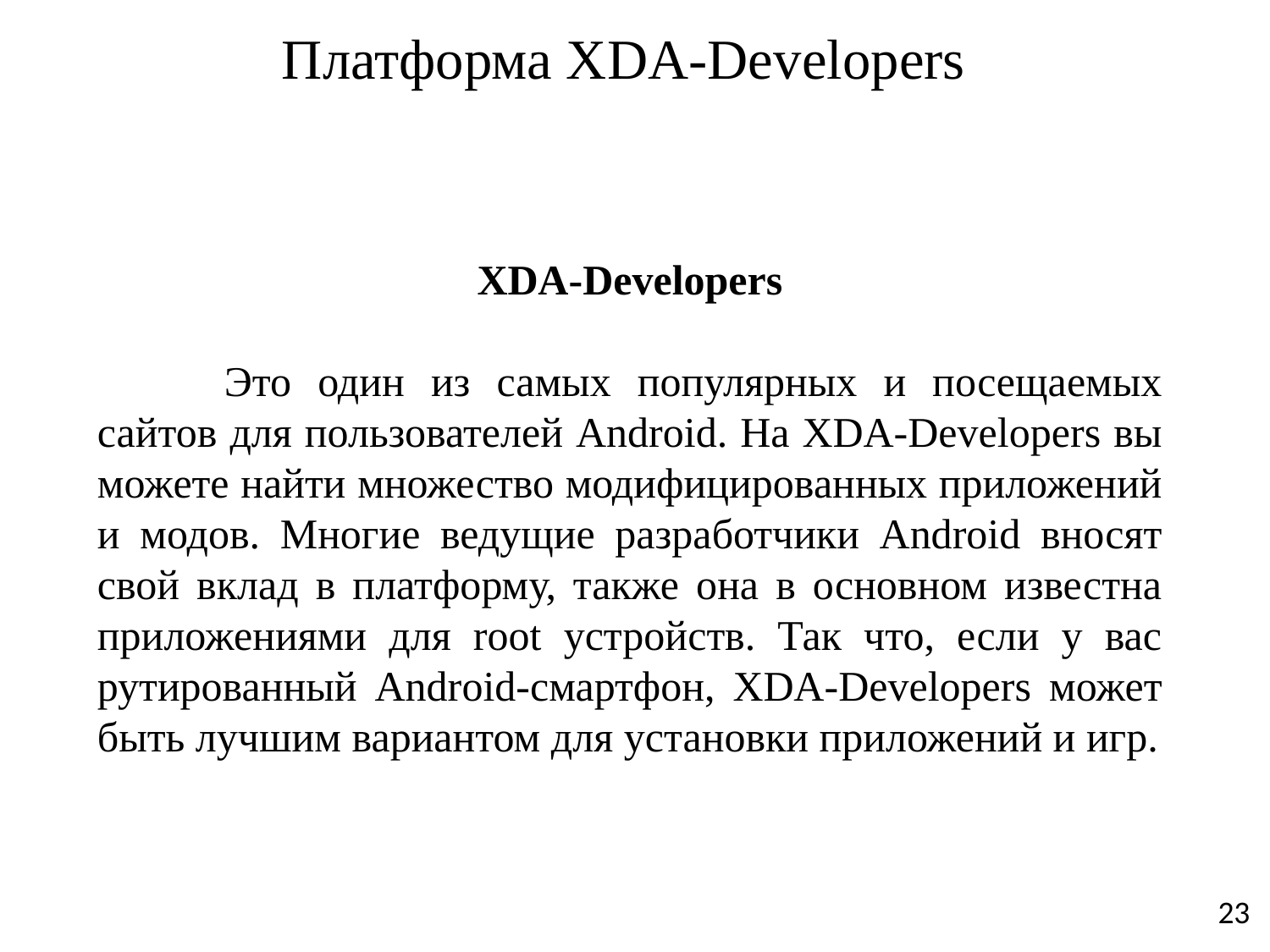

# Платформа XDA-Developers
XDA-Developers

	Это один из самых популярных и посещаемых сайтов для пользователей Android. На XDA-Developers вы можете найти множество модифицированных приложений и модов. Многие ведущие разработчики Android вносят свой вклад в платформу, также она в основном известна приложениями для root устройств. Так что, если у вас рутированный Android-смартфон, XDA-Developers может быть лучшим вариантом для установки приложений и игр.
23